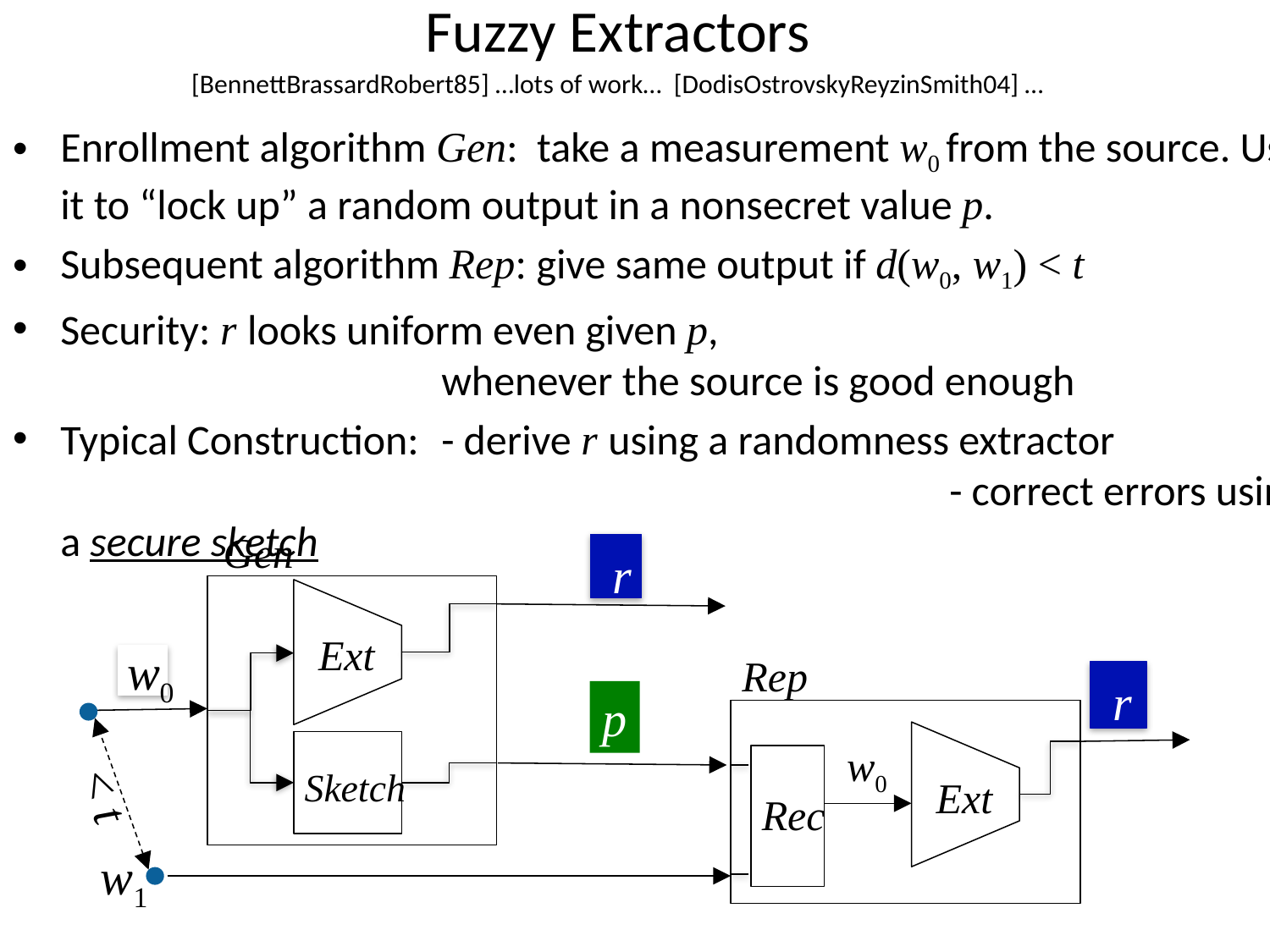

# Fuzzy Extractors [BennettBrassardRobert85] …lots of work…  [DodisOstrovskyReyzinSmith04] …

Enrollment algorithm Gen:  take a measurement w0 from the source. Use it to “lock up” a random output in a nonsecret value p.
Subsequent algorithm Rep: give same output if d(w0, w1) < t
Security: r looks uniform even given p,
			whenever the source is good enough
Typical Construction: 	- derive r using a randomness extractor
							- correct errors using a secure sketch
Gen

r

Ext
w0
Rep

r
p

Ext
Sketch

w0
< t

Rec
w1